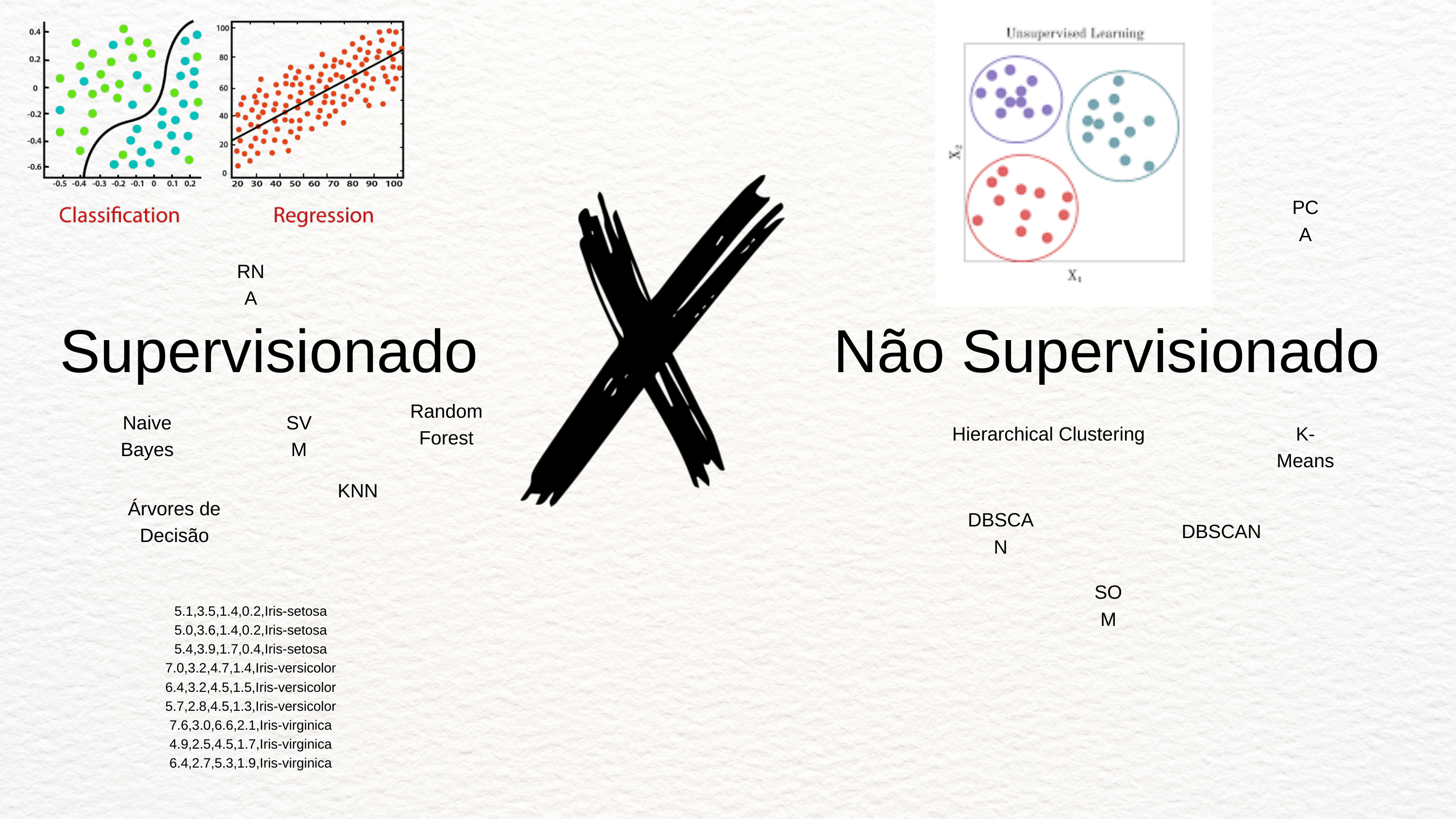

PCA
RNA
Supervisionado
Não Supervisionado
Random Forest
Naive Bayes
SVM
Hierarchical Clustering
K-Means
KNN
Árvores de Decisão
DBSCAN
DBSCAN
SOM
5.1,3.5,1.4,0.2,Iris-setosa
5.0,3.6,1.4,0.2,Iris-setosa
5.4,3.9,1.7,0.4,Iris-setosa
7.0,3.2,4.7,1.4,Iris-versicolor
6.4,3.2,4.5,1.5,Iris-versicolor
5.7,2.8,4.5,1.3,Iris-versicolor
7.6,3.0,6.6,2.1,Iris-virginica
4.9,2.5,4.5,1.7,Iris-virginica
6.4,2.7,5.3,1.9,Iris-virginica